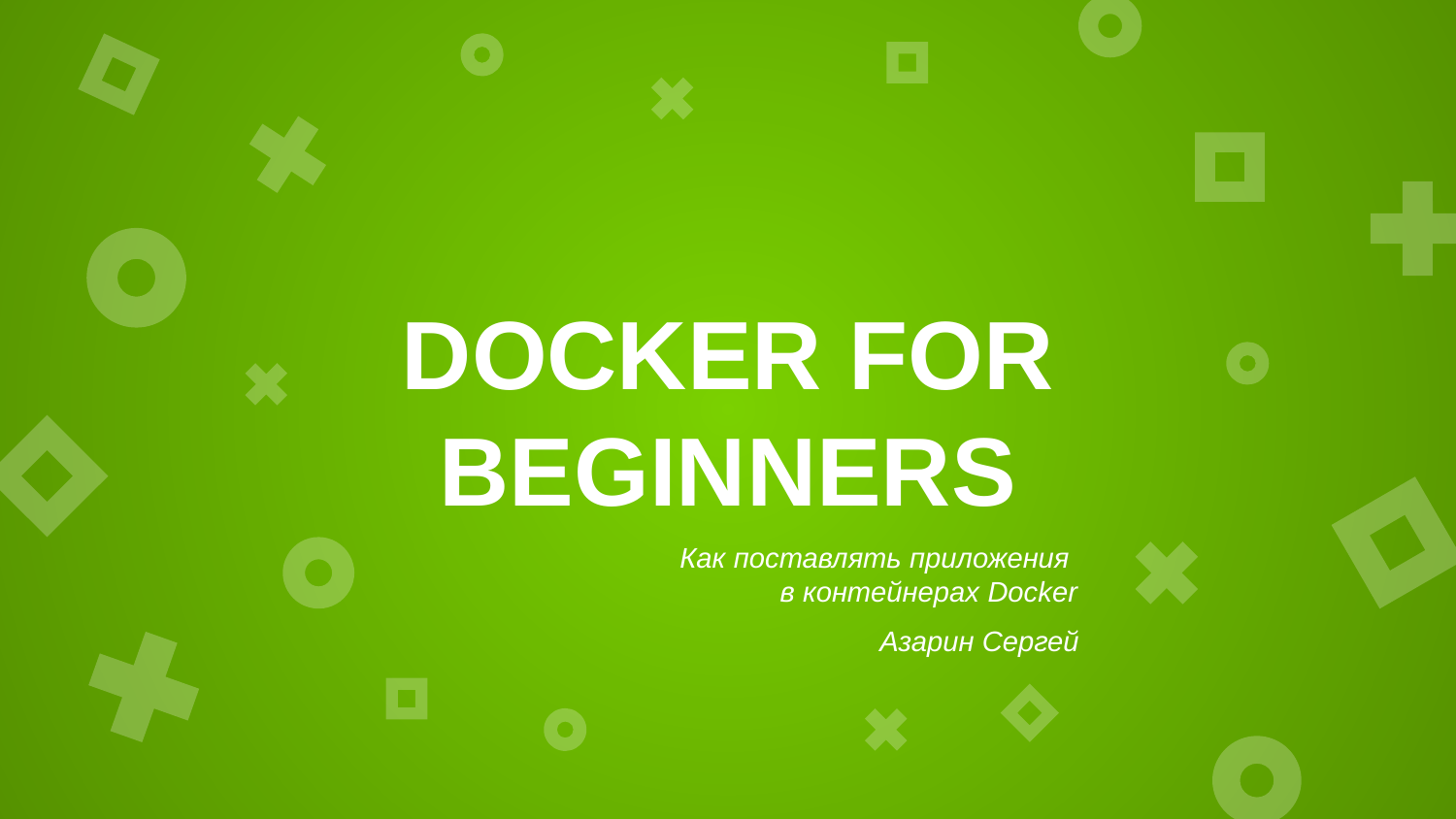

# DOCKER FOR BEGINNERS
Как поставлять приложения
в контейнерах Docker
Азарин Сергей